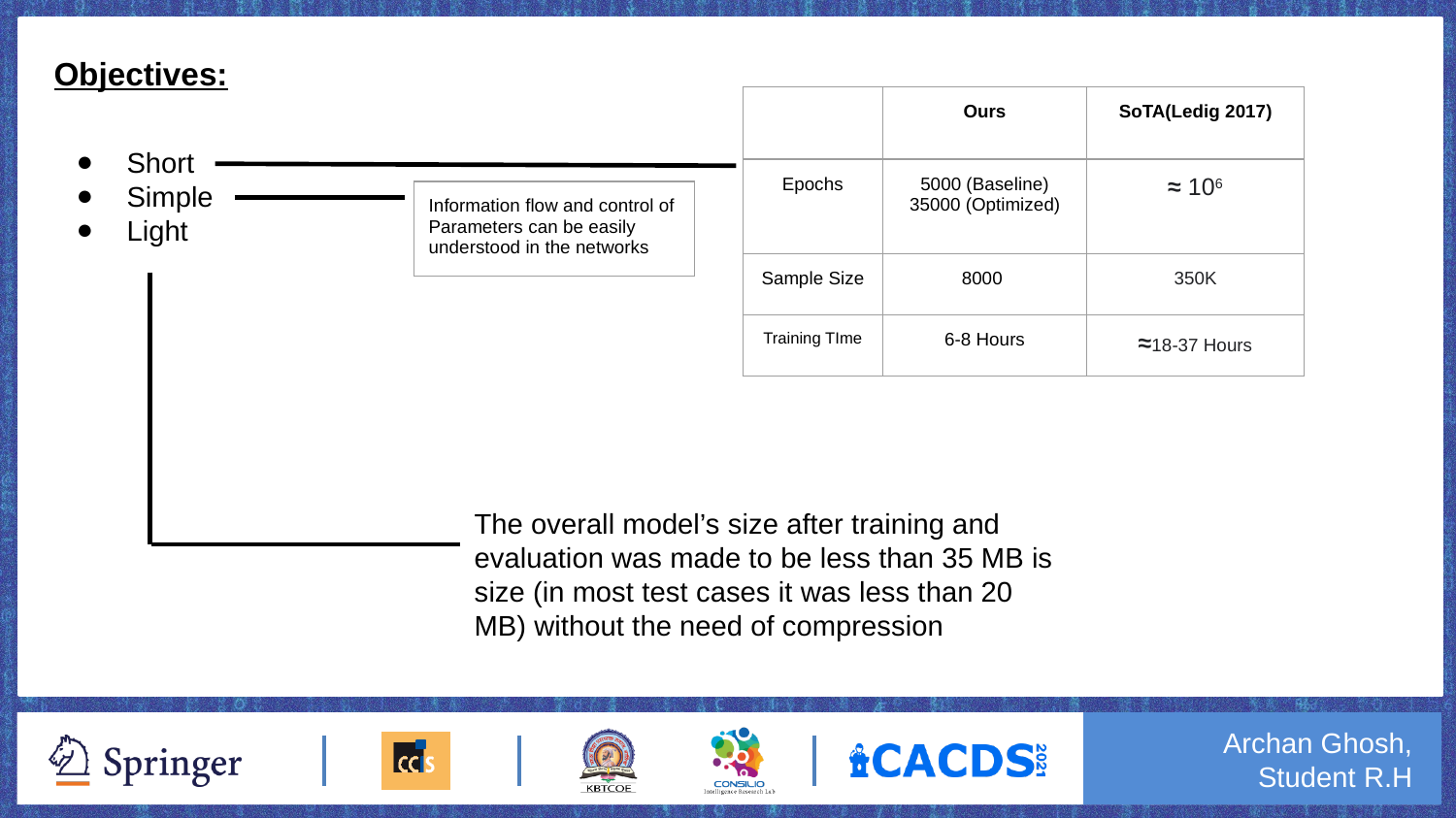

Objectives:
|  | Ours | SoTA(Ledig 2017) |
| --- | --- | --- |
| Epochs | 5000 (Baseline) 35000 (Optimized) | ≈ 106 |
| Sample Size | 8000 | 350K |
| Training TIme | 6-8 Hours | ≈18-37 Hours |
Short
Simple
Light
| Information flow and control of Parameters can be easily understood in the networks |
| --- |
The overall model’s size after training and evaluation was made to be less than 35 MB is size (in most test cases it was less than 20 MB) without the need of compression
Archan Ghosh, Student R.H